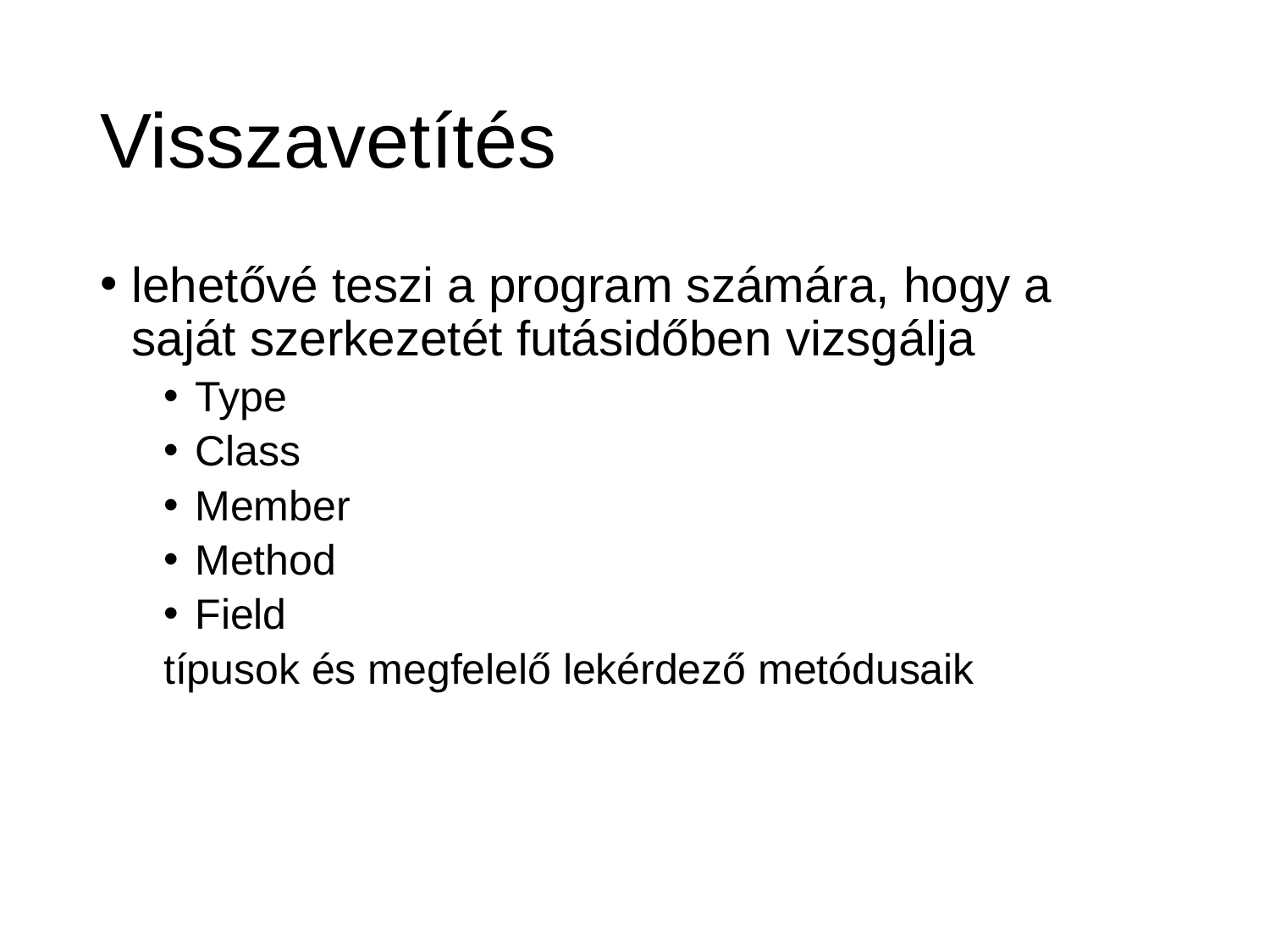

# Visszavetítés
lehetővé teszi a program számára, hogy a saját szerkezetét futásidőben vizsgálja
Type
Class
Member
Method
Field
típusok és megfelelő lekérdező metódusaik